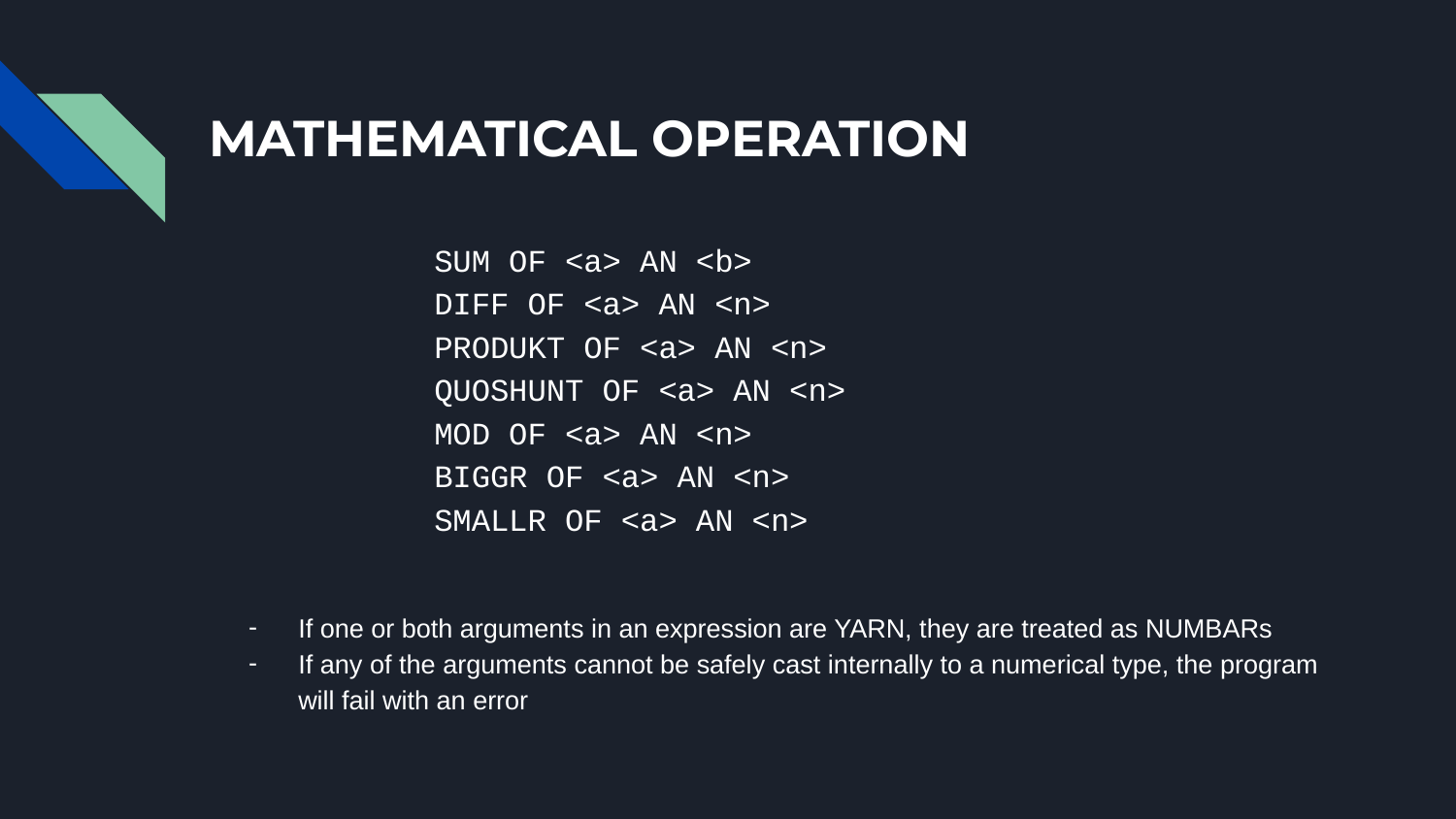

# MATHEMATICAL OPERATION
SUM OF <a> AN <b>
DIFF OF <a> AN <n>
PRODUKT OF <a> AN <n>
QUOSHUNT OF <a> AN <n>
MOD OF <a> AN <n>
BIGGR OF <a> AN <n>
SMALLR OF <a> AN <n>
If one or both arguments in an expression are YARN, they are treated as NUMBARs
If any of the arguments cannot be safely cast internally to a numerical type, the program will fail with an error